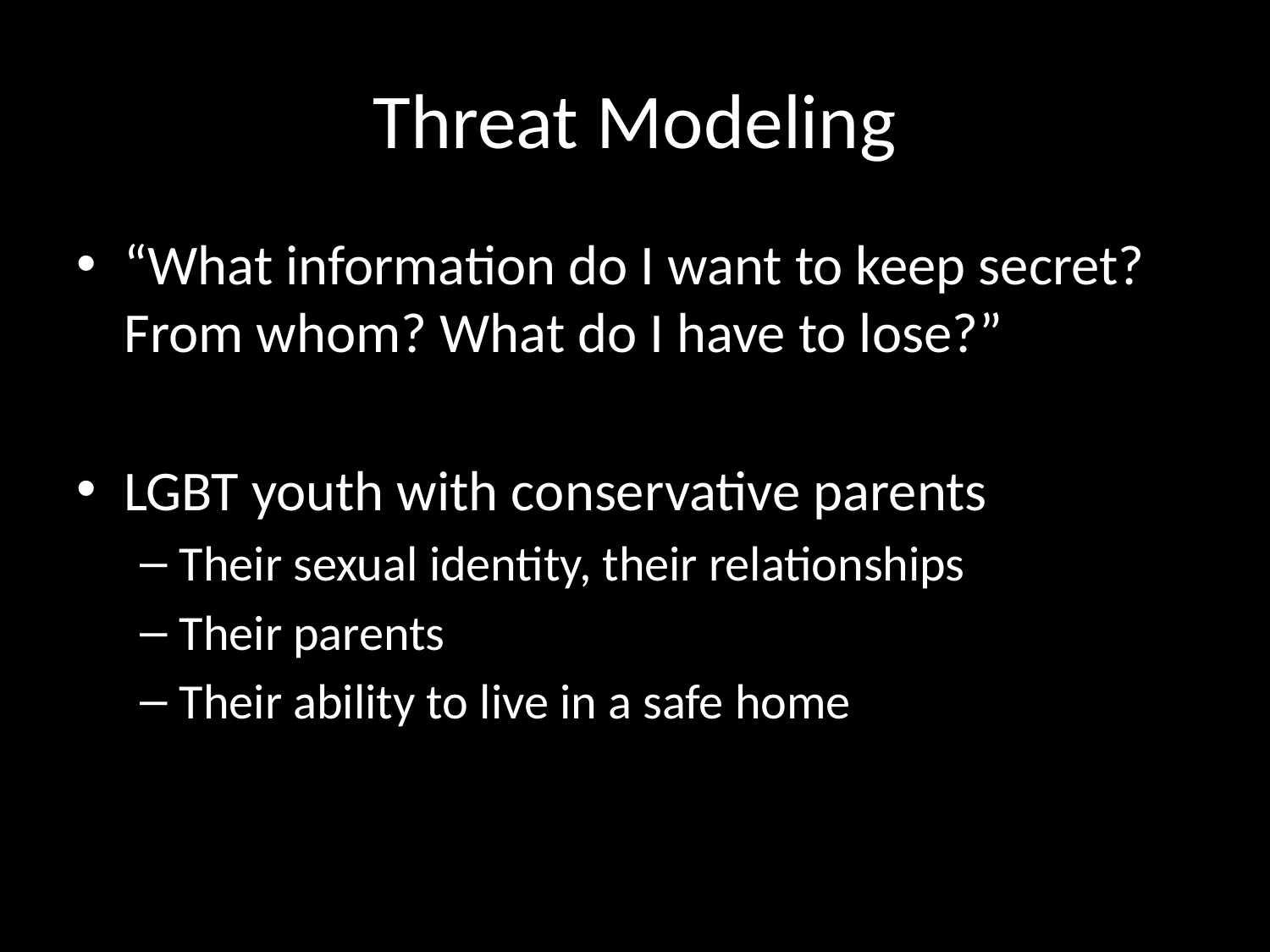

# Threat Modeling
“What information do I want to keep secret? From whom? What do I have to lose?”

LGBT youth with conservative parents
Their sexual identity, their relationships
Their parents
Their ability to live in a safe home